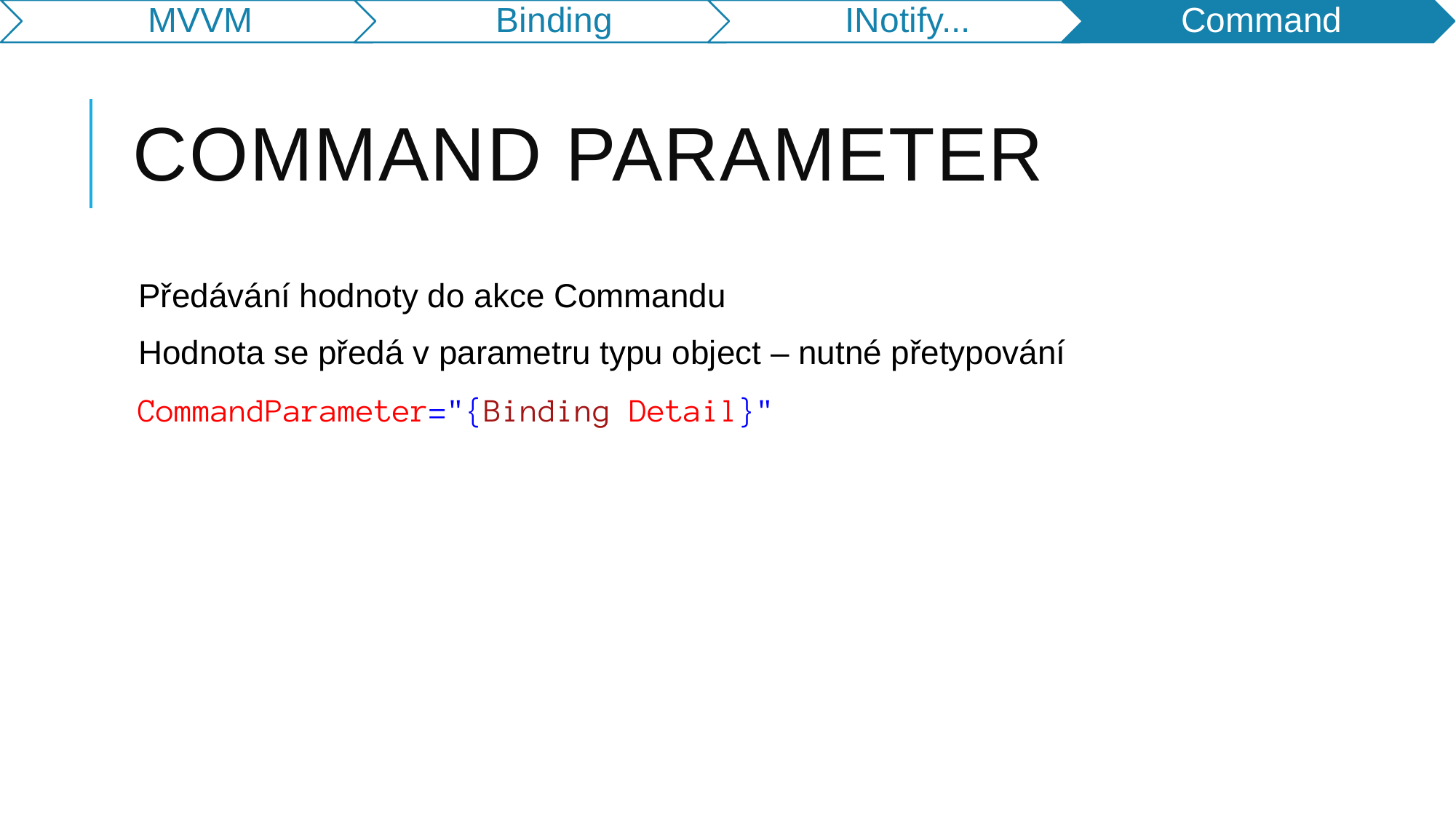

MVVM
Binding
INotify...
Command
# Command Parameter
Předávání hodnoty do akce Commandu
Hodnota se předá v parametru typu object – nutné přetypování
CommandParameter="{Binding Detail}"